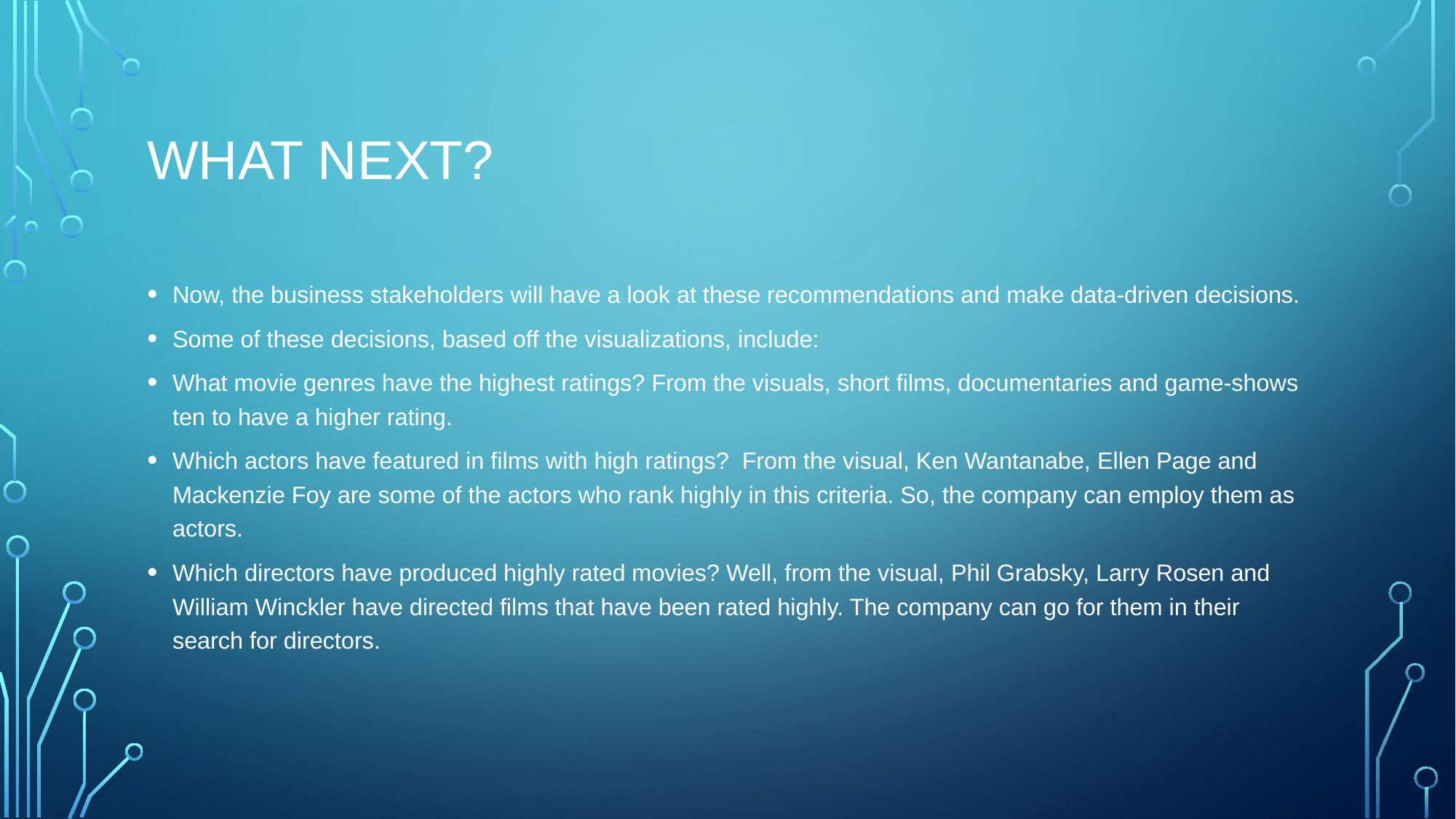

# What Next?
Now, the business stakeholders will have a look at these recommendations and make data-driven decisions.
Some of these decisions, based off the visualizations, include:
What movie genres have the highest ratings? From the visuals, short films, documentaries and game-shows ten to have a higher rating.
Which actors have featured in films with high ratings?  From the visual, Ken Wantanabe, Ellen Page and  Mackenzie Foy are some of the actors who rank highly in this criteria. So, the company can employ them as actors.
Which directors have produced highly rated movies? Well, from the visual, Phil Grabsky, Larry Rosen and William Winckler have directed films that have been rated highly. The company can go for them in their search for directors.